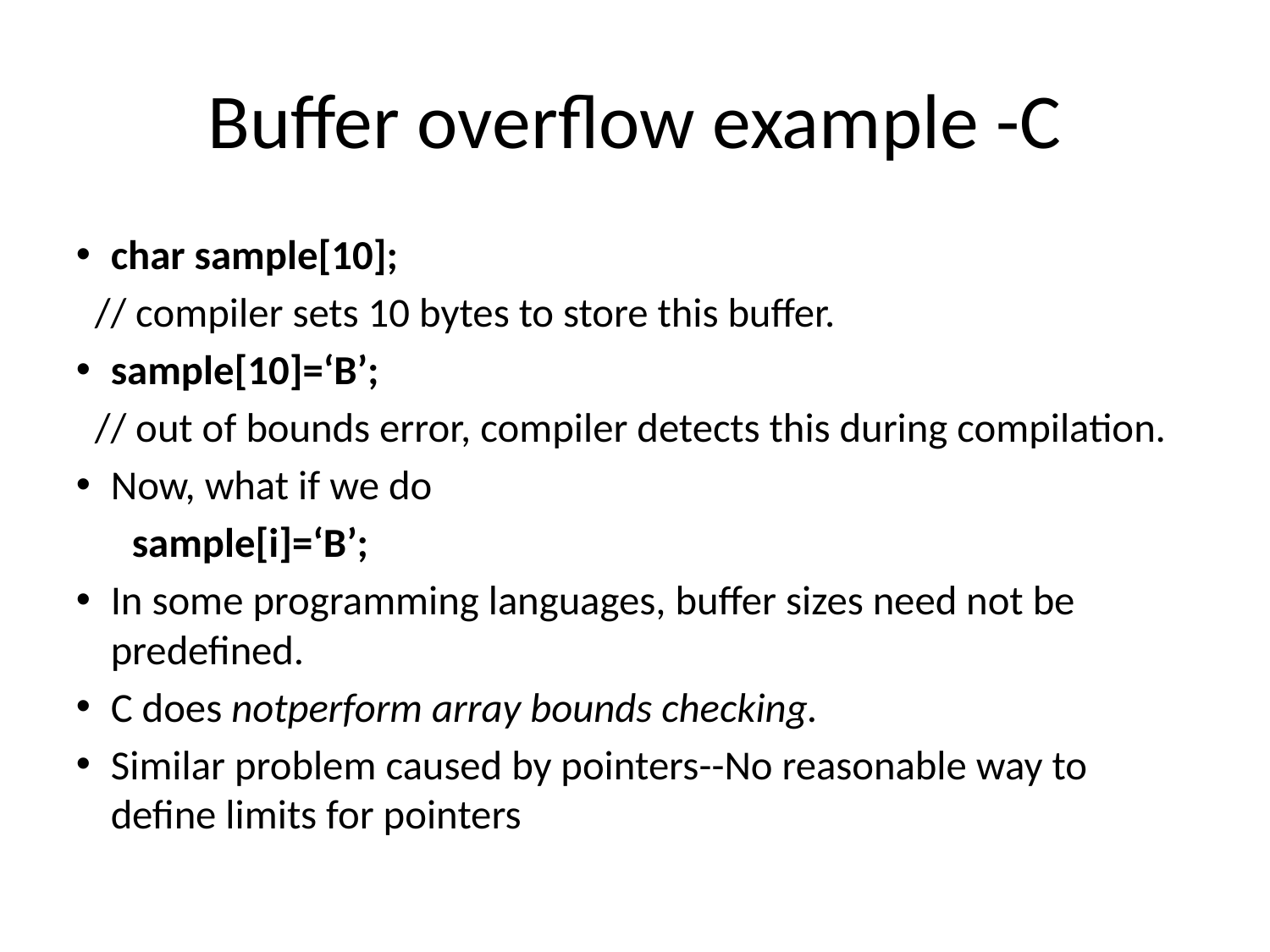

Buffer overflow example -C
char sample[10];
  // compiler sets 10 bytes to store this buffer.
sample[10]=‘B’;
  // out of bounds error, compiler detects this during compilation.
Now, what if we do
      sample[i]=‘B’;
In some programming languages, buffer sizes need not be predefined.
C does notperform array bounds checking.
Similar problem caused by pointers--No reasonable way to define limits for pointers